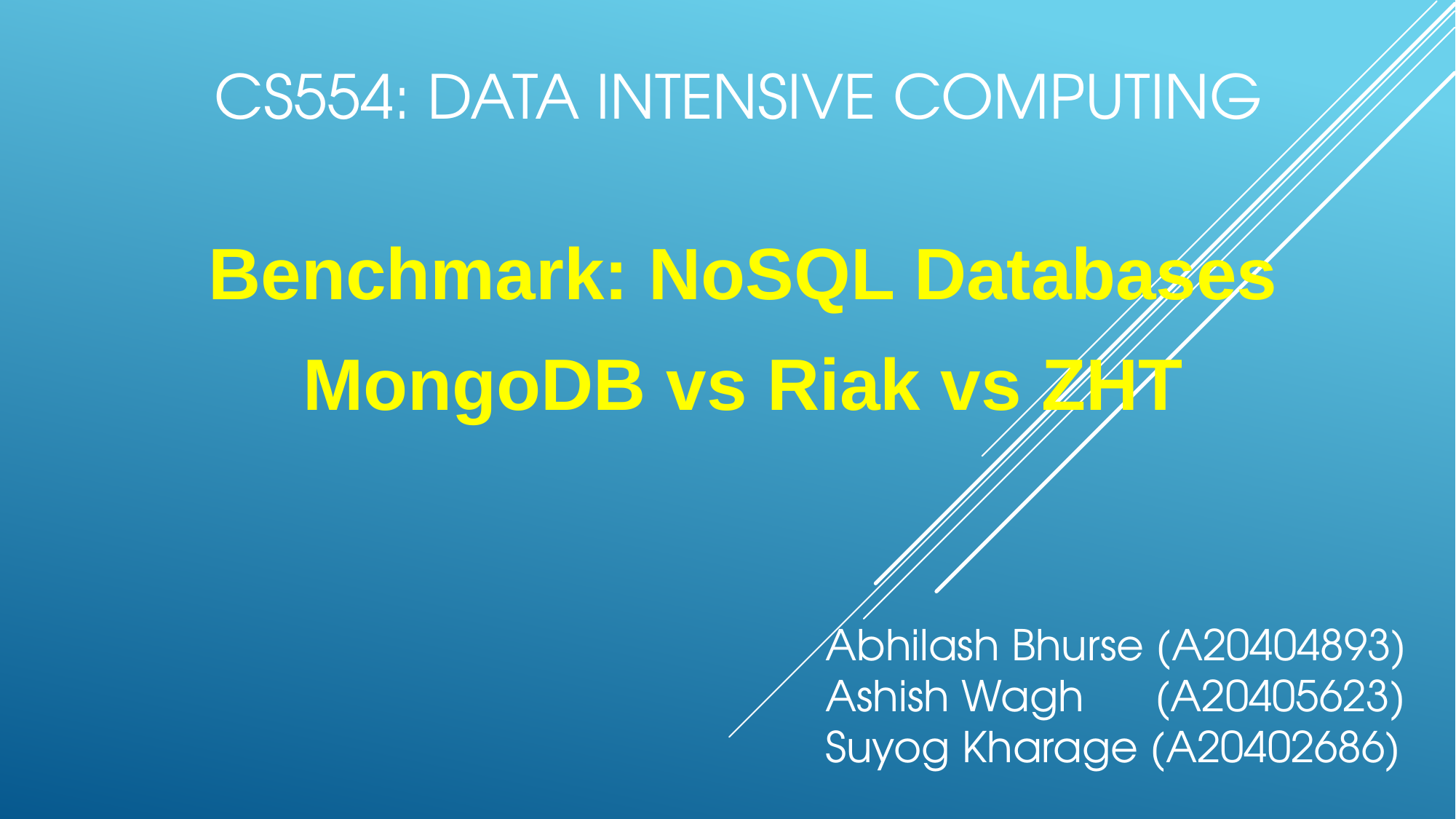

# CS554: DATA INTENSIVE COMPUTING
Benchmark: NoSQL Databases
MongoDB vs Riak vs ZHT
Abhilash Bhurse (A20404893)
Ashish Wagh      (A20405623)
Suyog Kharage (A20402686)